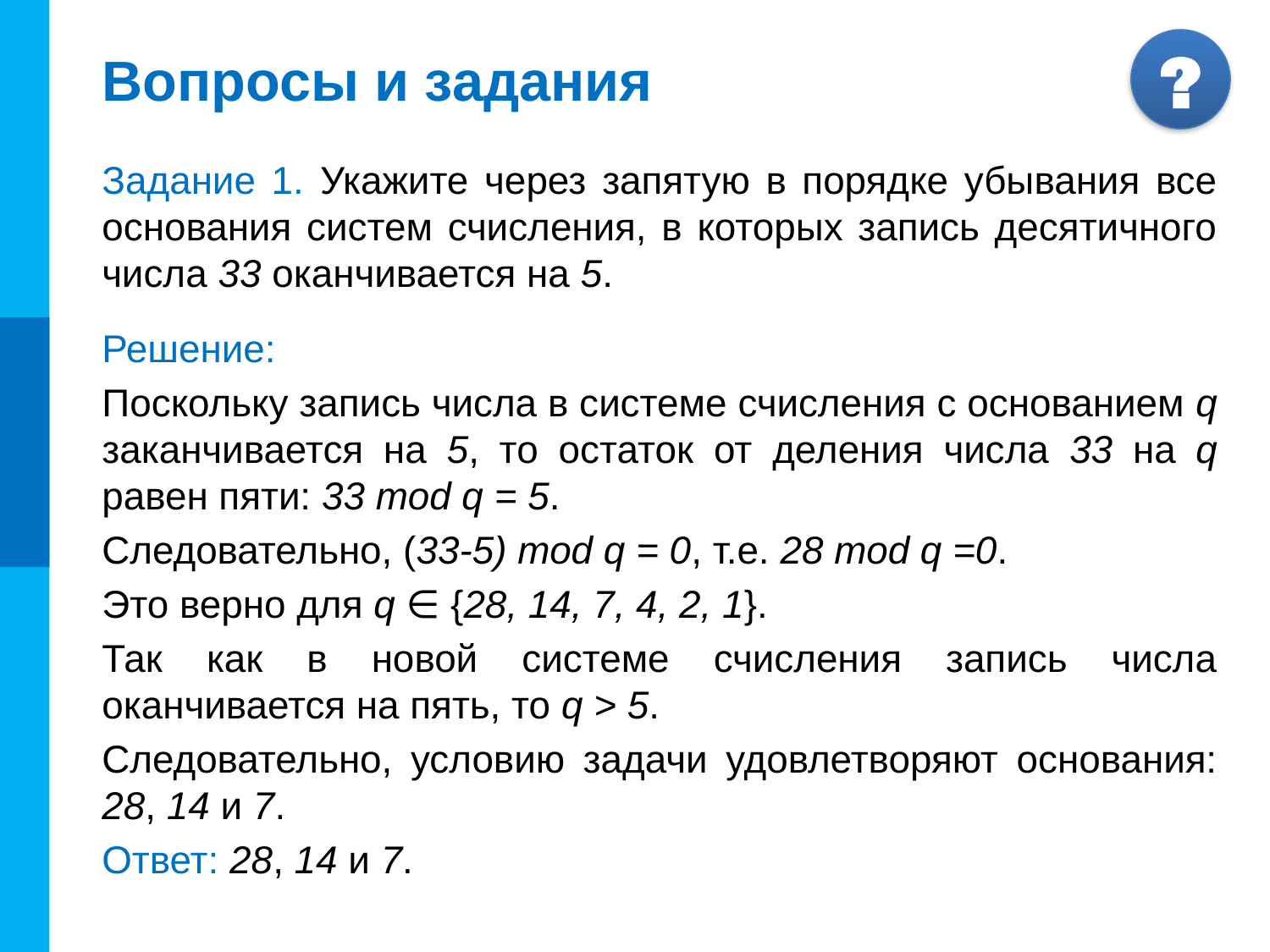

# Вопросы и задания
Задание 1. Укажите через запятую в порядке убывания все основания систем счисления, в которых запись десятичного числа 33 оканчивается на 5.
Решение:
Поскольку запись числа в системе счисления с основанием q заканчивается на 5, то остаток от деления числа 33 на q равен пяти: 33 mod q = 5.
Следовательно, (33-5) mod q = 0, т.е. 28 mod q =0.
Это верно для q ∈ {28, 14, 7, 4, 2, 1}.
Так как в новой системе счисления запись числа оканчивается на пять, то q > 5.
Следовательно, условию задачи удовлетворяют основания: 28, 14 и 7.
Ответ: 28, 14 и 7.